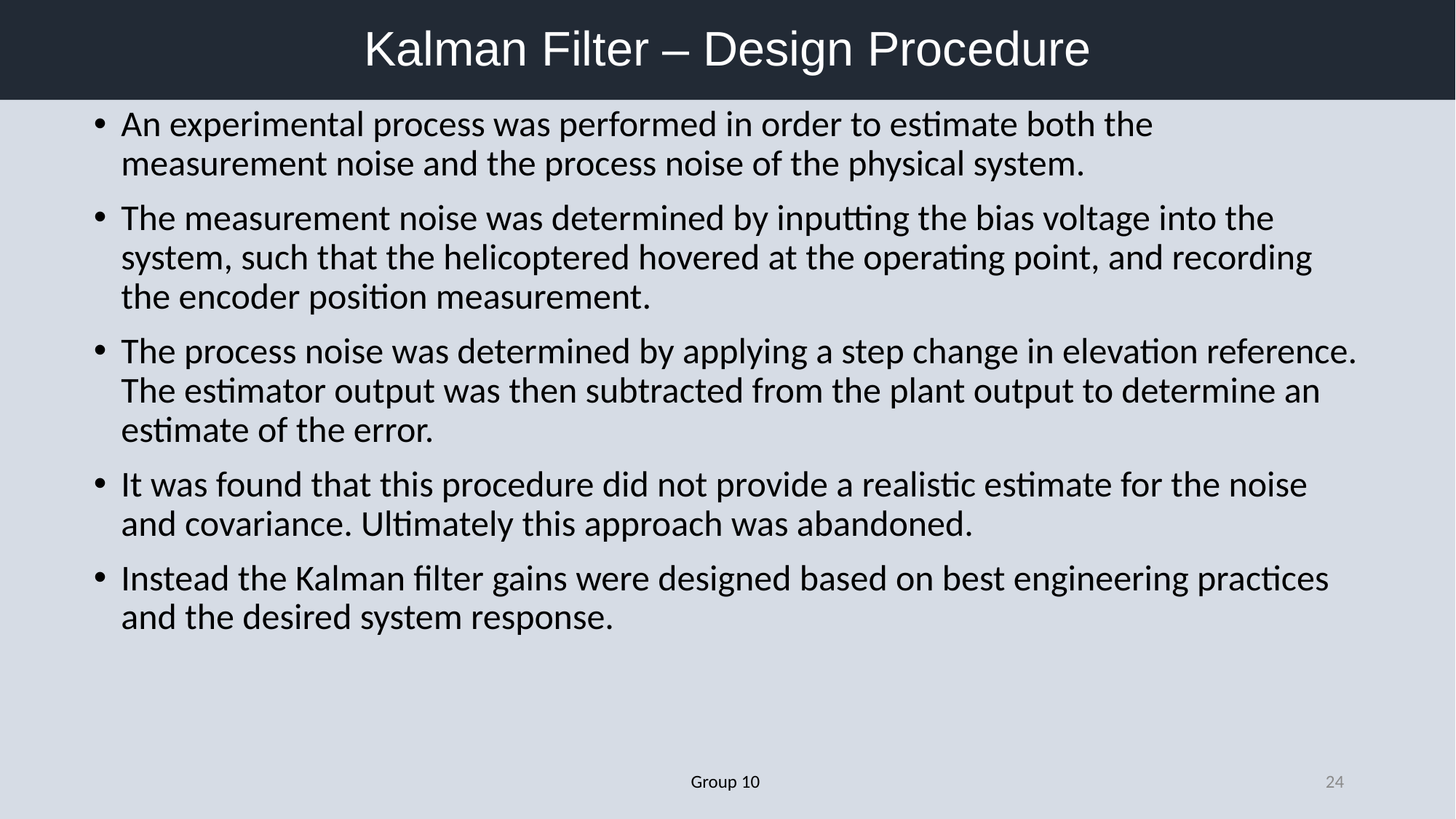

# Kalman Filter – Design Procedure
An experimental process was performed in order to estimate both the measurement noise and the process noise of the physical system.
The measurement noise was determined by inputting the bias voltage into the system, such that the helicoptered hovered at the operating point, and recording the encoder position measurement.
The process noise was determined by applying a step change in elevation reference. The estimator output was then subtracted from the plant output to determine an estimate of the error.
It was found that this procedure did not provide a realistic estimate for the noise and covariance. Ultimately this approach was abandoned.
Instead the Kalman filter gains were designed based on best engineering practices and the desired system response.
Group 10
24